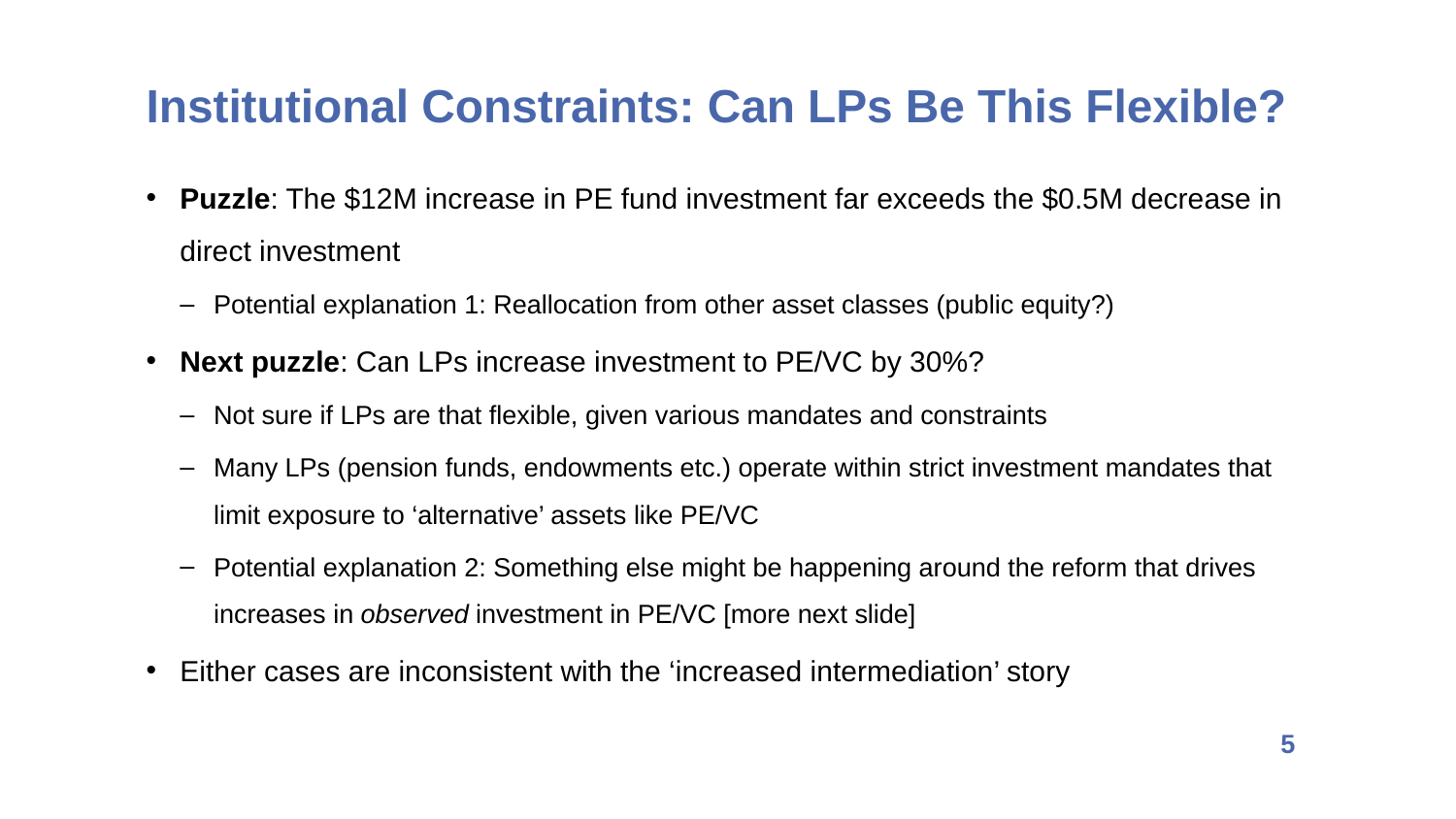

Institutional Constraints: Can LPs Be This Flexible?
Puzzle: The $12M increase in PE fund investment far exceeds the $0.5M decrease in direct investment
Potential explanation 1: Reallocation from other asset classes (public equity?)
Next puzzle: Can LPs increase investment to PE/VC by 30%?
Not sure if LPs are that flexible, given various mandates and constraints
Many LPs (pension funds, endowments etc.) operate within strict investment mandates that limit exposure to ‘alternative’ assets like PE/VC
Potential explanation 2: Something else might be happening around the reform that drives increases in observed investment in PE/VC [more next slide]
Either cases are inconsistent with the ‘increased intermediation’ story